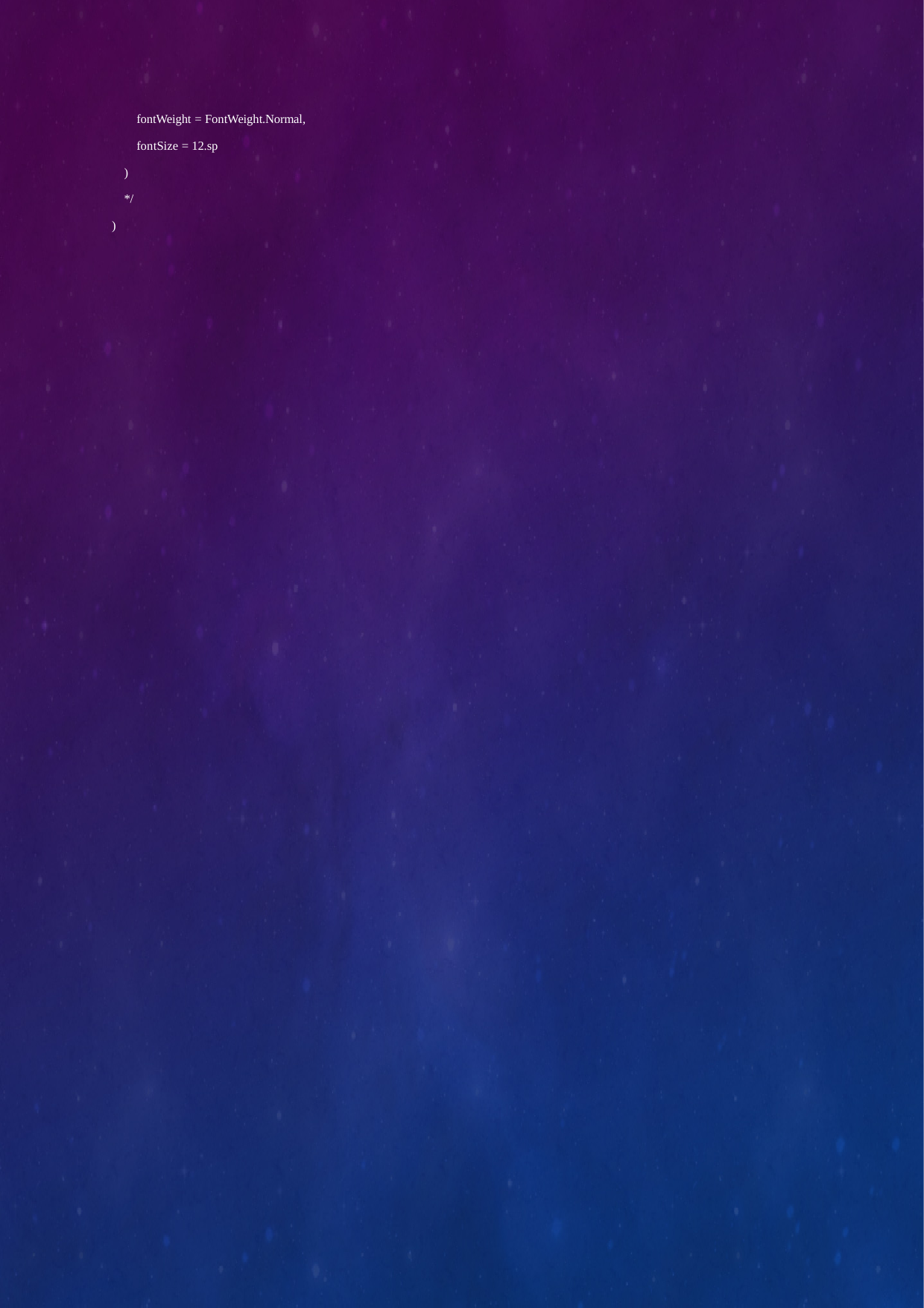

fontWeight = FontWeight.Normal,
fontSize = 12.sp
)
*/
)